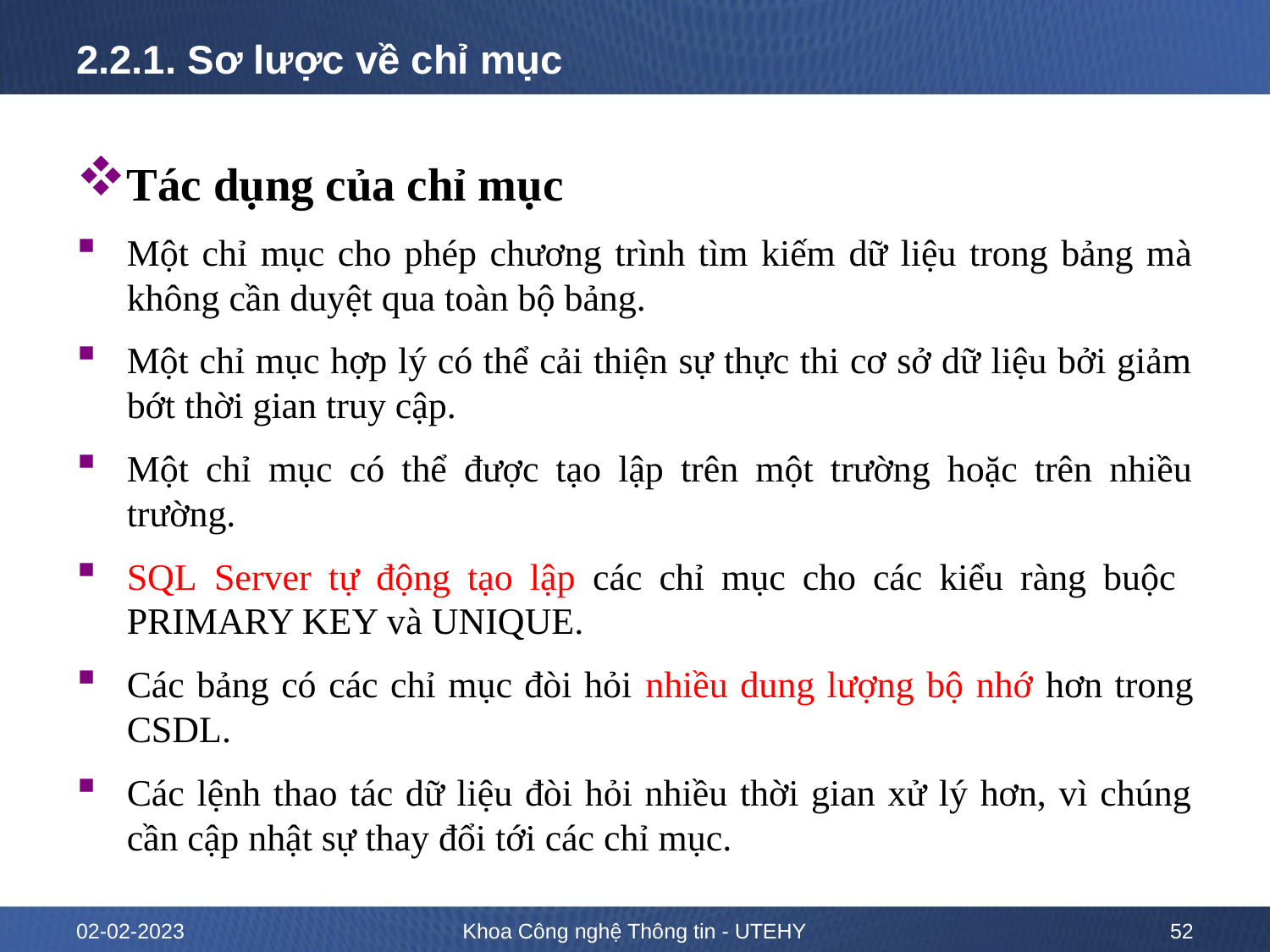

# 2.2.1. Sơ lược về chỉ mục
Tác dụng của chỉ mục
Một chỉ mục cho phép chương trình tìm kiếm dữ liệu trong bảng mà không cần duyệt qua toàn bộ bảng.
Một chỉ mục hợp lý có thể cải thiện sự thực thi cơ sở dữ liệu bởi giảm bớt thời gian truy cập.
Một chỉ mục có thể được tạo lập trên một trường hoặc trên nhiều trường.
SQL Server tự động tạo lập các chỉ mục cho các kiểu ràng buộc  PRIMARY KEY và UNIQUE.
Các bảng có các chỉ mục đòi hỏi nhiều dung lượng bộ nhớ hơn trong CSDL.
Các lệnh thao tác dữ liệu đòi hỏi nhiều thời gian xử lý hơn, vì chúng cần cập nhật sự thay đổi tới các chỉ mục.

02-02-2023
Khoa Công nghệ Thông tin - UTEHY
52